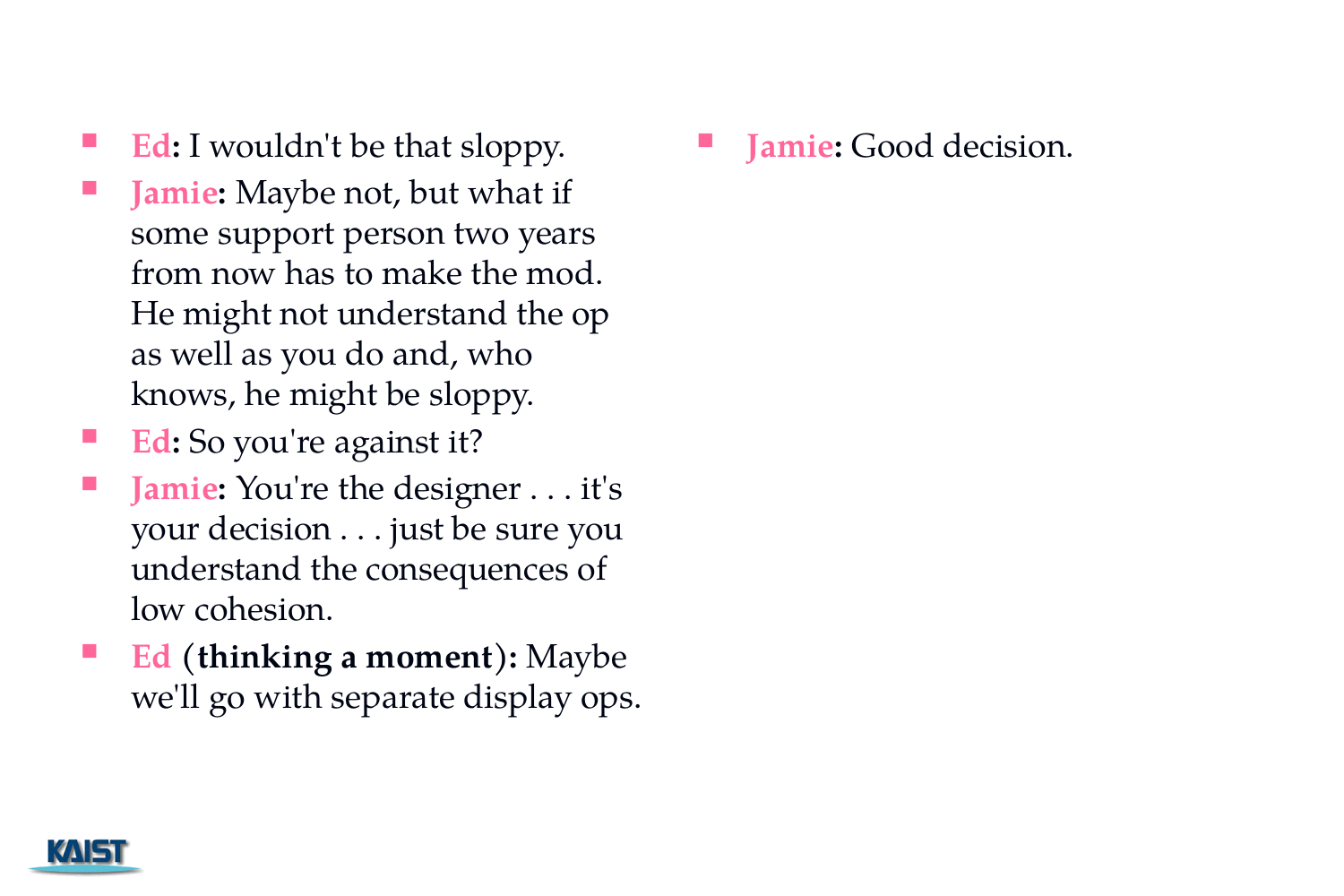

#
Ed: I wouldn't be that sloppy.
Jamie: Maybe not, but what if some support person two years from now has to make the mod. He might not understand the op as well as you do and, who knows, he might be sloppy.
Ed: So you're against it?
Jamie: You're the designer . . . it's your decision . . . just be sure you understand the consequences of low cohesion.
Ed (thinking a moment): Maybe we'll go with separate display ops.

Jamie: Good decision.

67